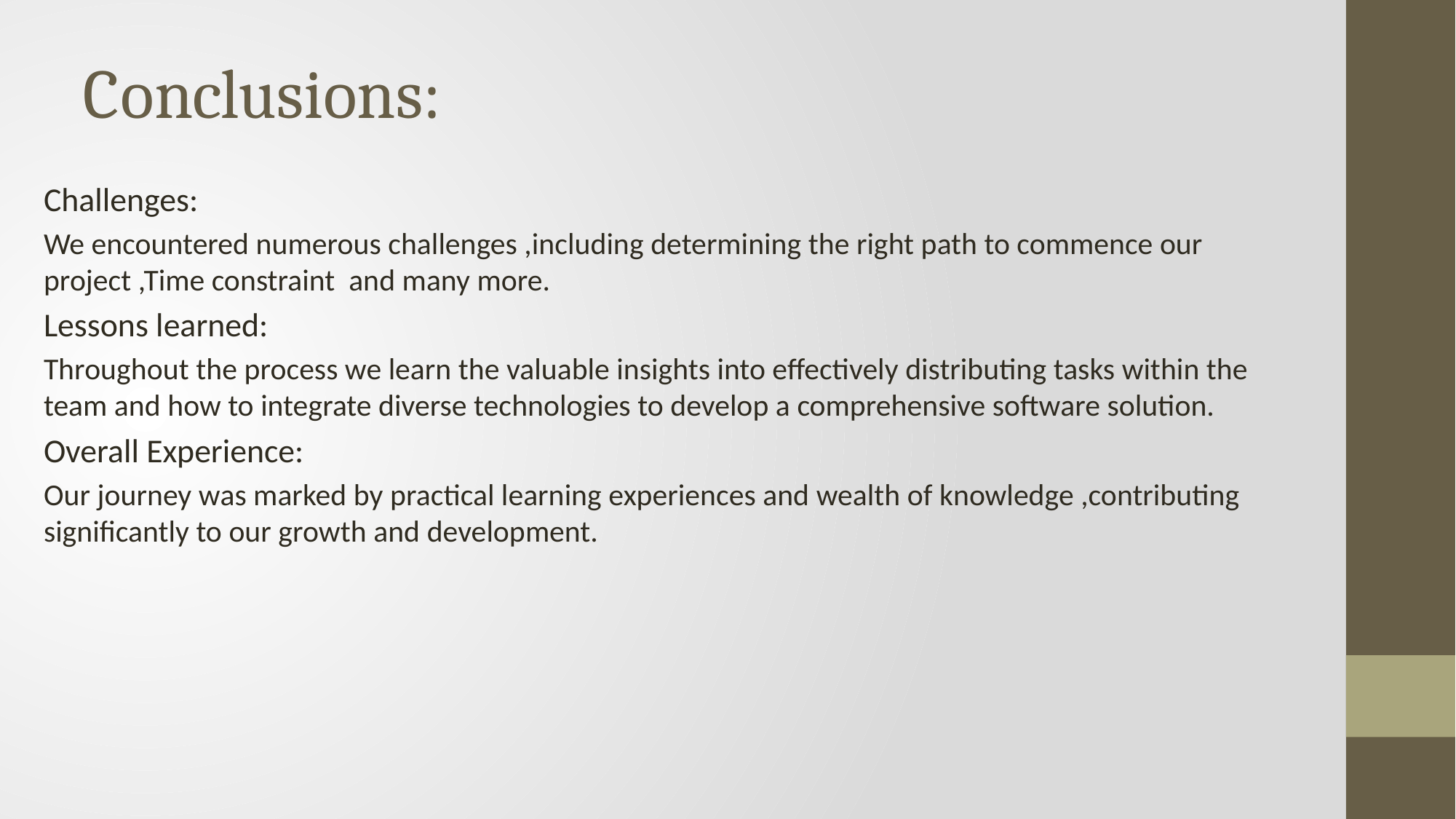

# Conclusions:
Challenges:
We encountered numerous challenges ,including determining the right path to commence our project ,Time constraint  and many more.
Lessons learned:
Throughout the process we learn the valuable insights into effectively distributing tasks within the team and how to integrate diverse technologies to develop a comprehensive software solution.
Overall Experience:
Our journey was marked by practical learning experiences and wealth of knowledge ,contributing significantly to our growth and development.